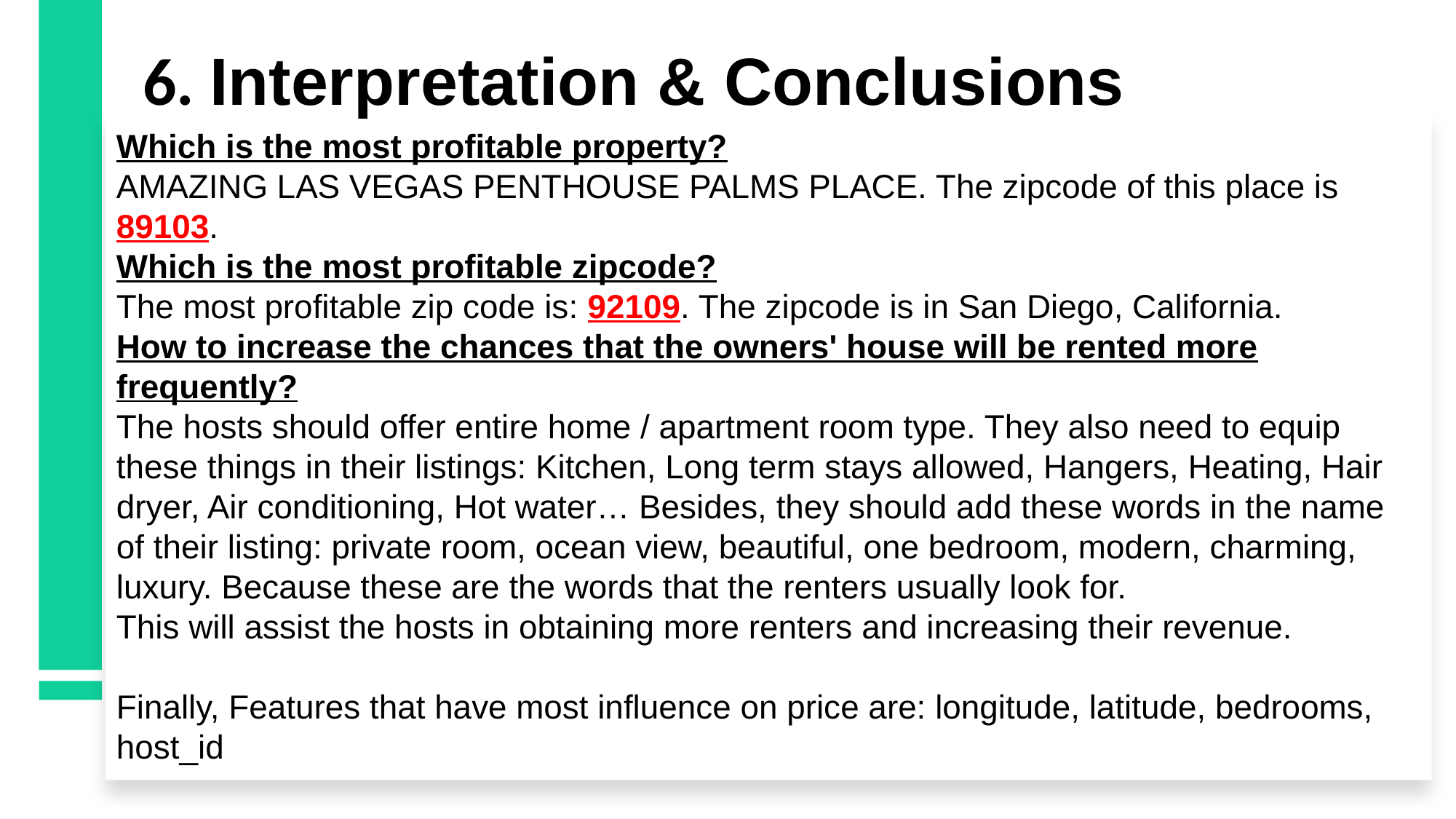

# 6. Interpretation & Conclusions
Which is the most profitable property?
AMAZING LAS VEGAS PENTHOUSE PALMS PLACE. The zipcode of this place is 89103.
Which is the most profitable zipcode?
The most profitable zip code is: 92109. The zipcode is in San Diego, California.
How to increase the chances that the owners' house will be rented more frequently?
The hosts should offer entire home / apartment room type. They also need to equip these things in their listings: Kitchen, Long term stays allowed, Hangers, Heating, Hair dryer, Air conditioning, Hot water… Besides, they should add these words in the name of their listing: private room, ocean view, beautiful, one bedroom, modern, charming, luxury. Because these are the words that the renters usually look for.
This will assist the hosts in obtaining more renters and increasing their revenue.

Finally, Features that have most influence on price are: longitude, latitude, bedrooms, host_id